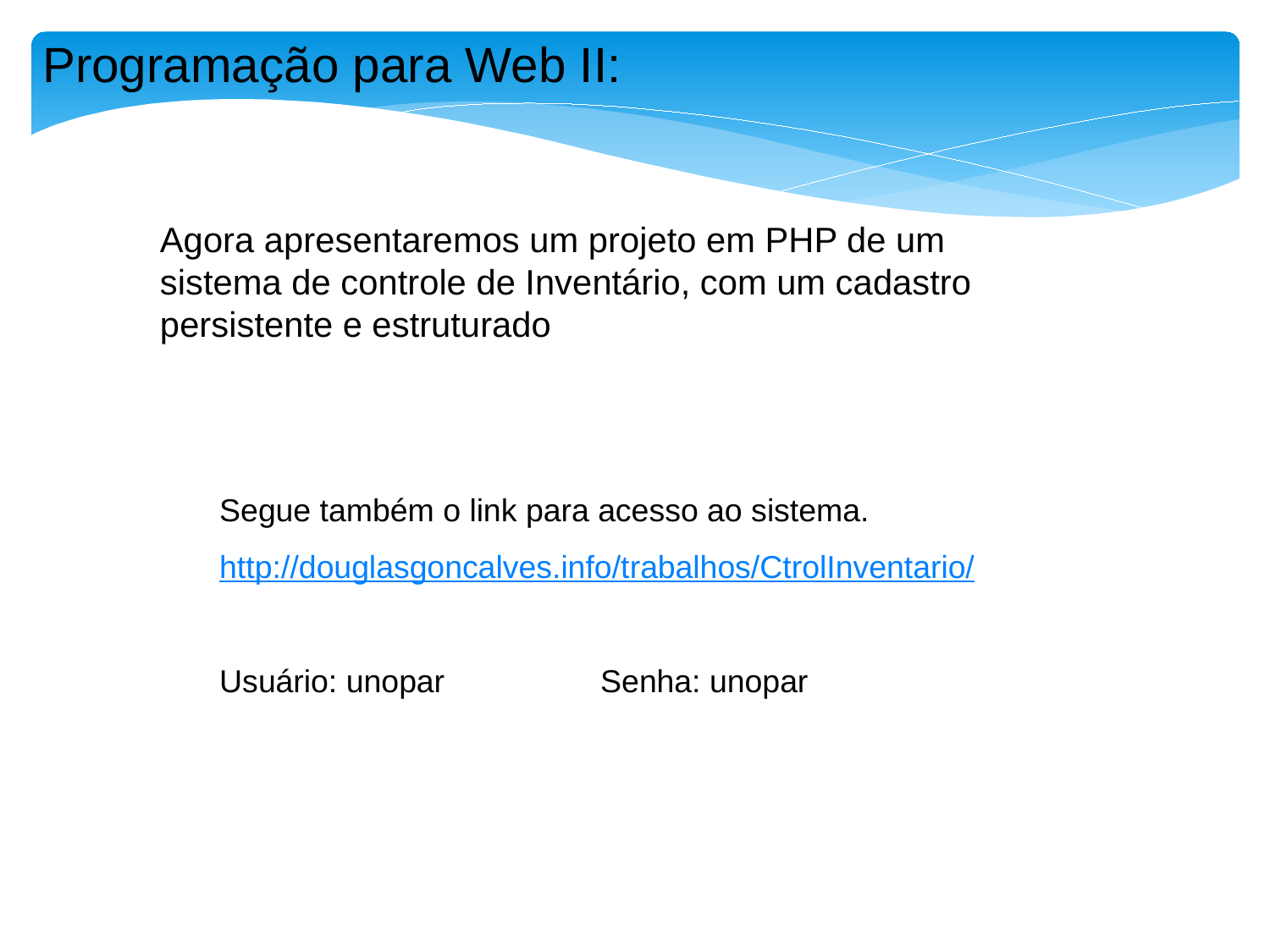

Programação para Web II:

Agora apresentaremos um projeto em PHP de um sistema de controle de Inventário, com um cadastro persistente e estruturado
Segue também o link para acesso ao sistema.
http://douglasgoncalves.info/trabalhos/CtrolInventario/

Usuário: unopar 		Senha: unopar